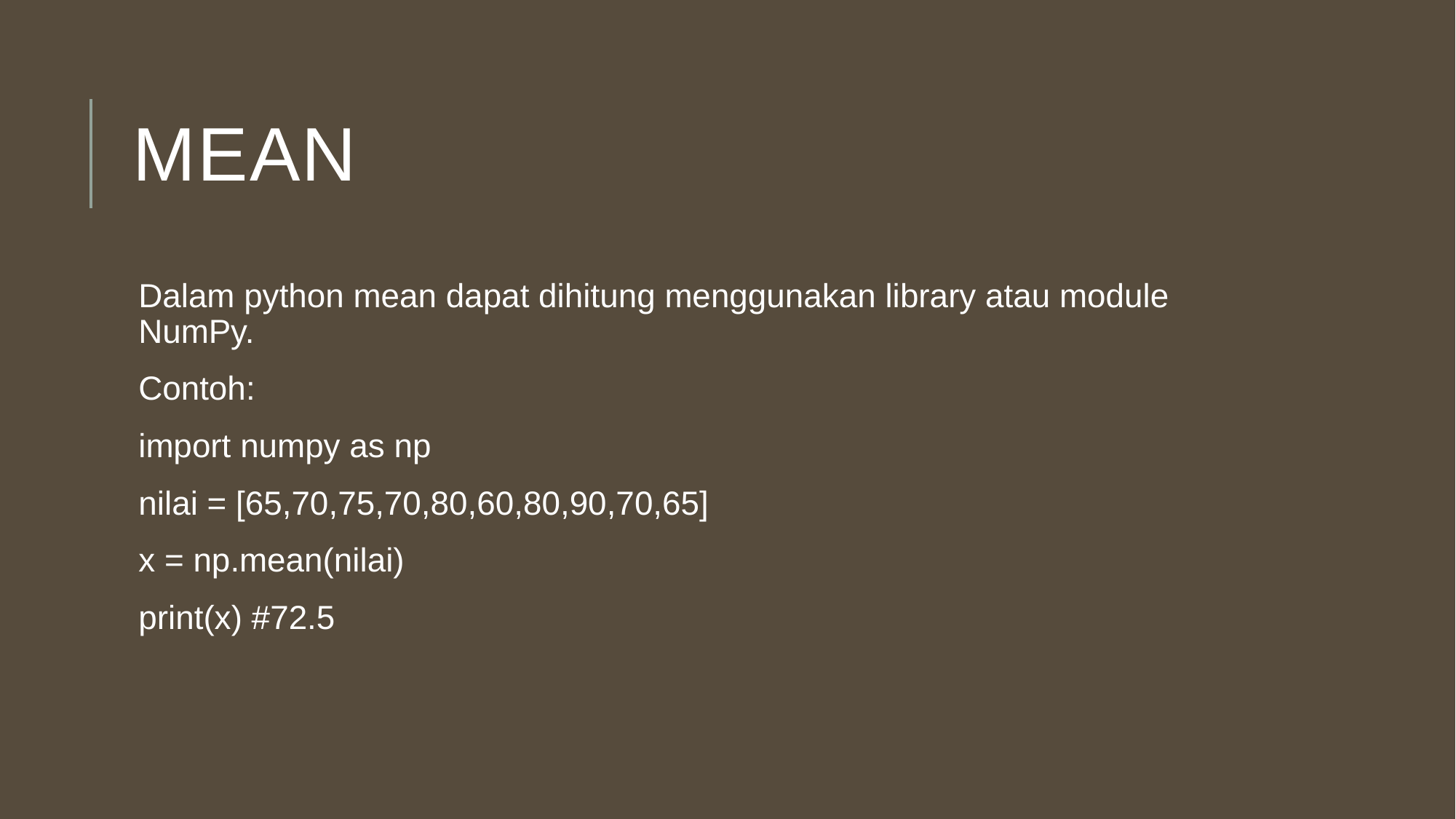

# mean
Dalam python mean dapat dihitung menggunakan library atau module NumPy.
Contoh:
import numpy as np
nilai = [65,70,75,70,80,60,80,90,70,65]
x = np.mean(nilai)
print(x) #72.5